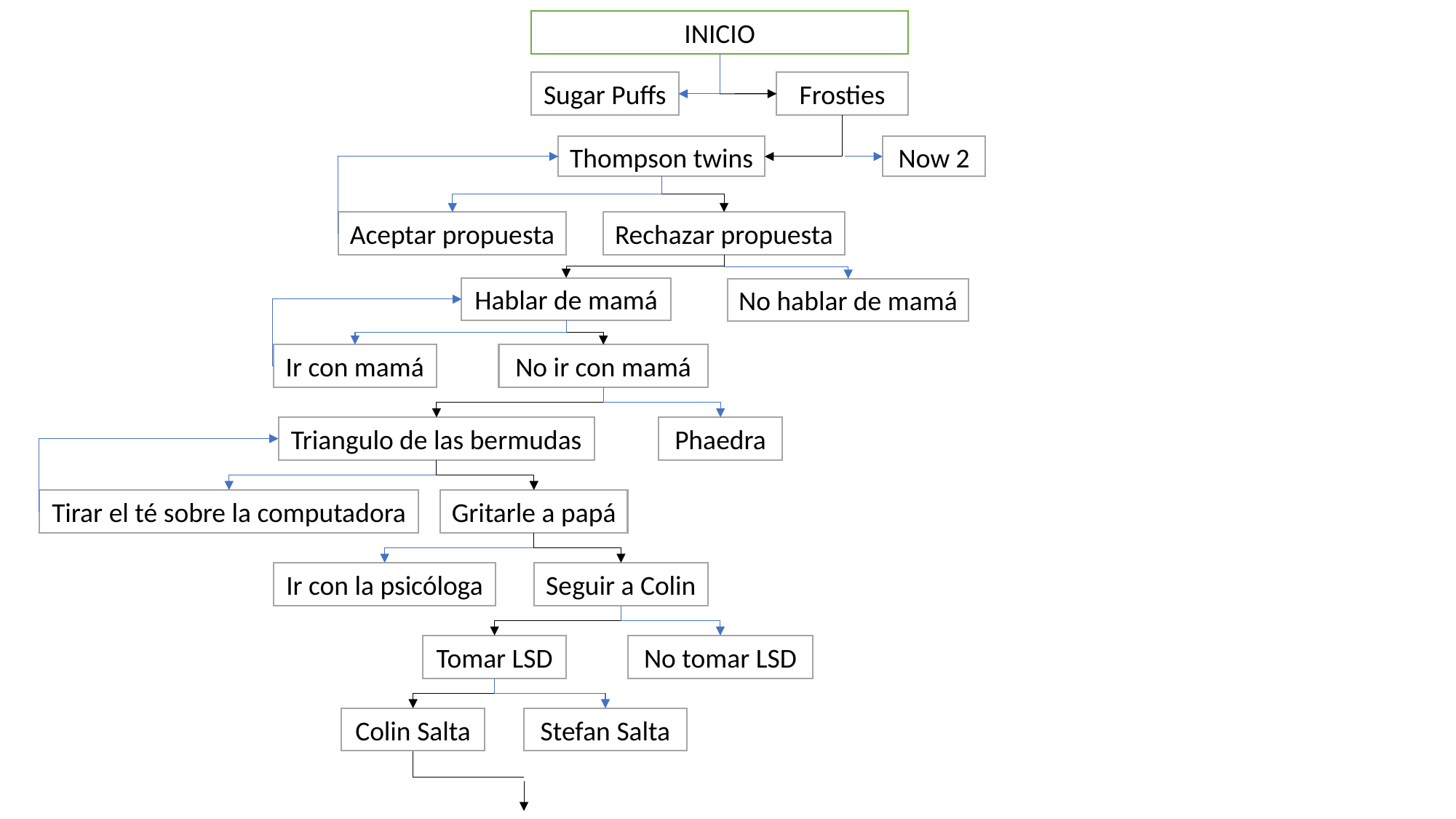

INICIO
Frosties
Sugar Puffs
Thompson twins
Now 2
Rechazar propuesta
Aceptar propuesta
Hablar de mamá
No hablar de mamá
Ir con mamá
No ir con mamá
Triangulo de las bermudas
Phaedra
Gritarle a papá
Tirar el té sobre la computadora
Ir con la psicóloga
Seguir a Colin
No tomar LSD
Tomar LSD
Stefan Salta
Colin Salta